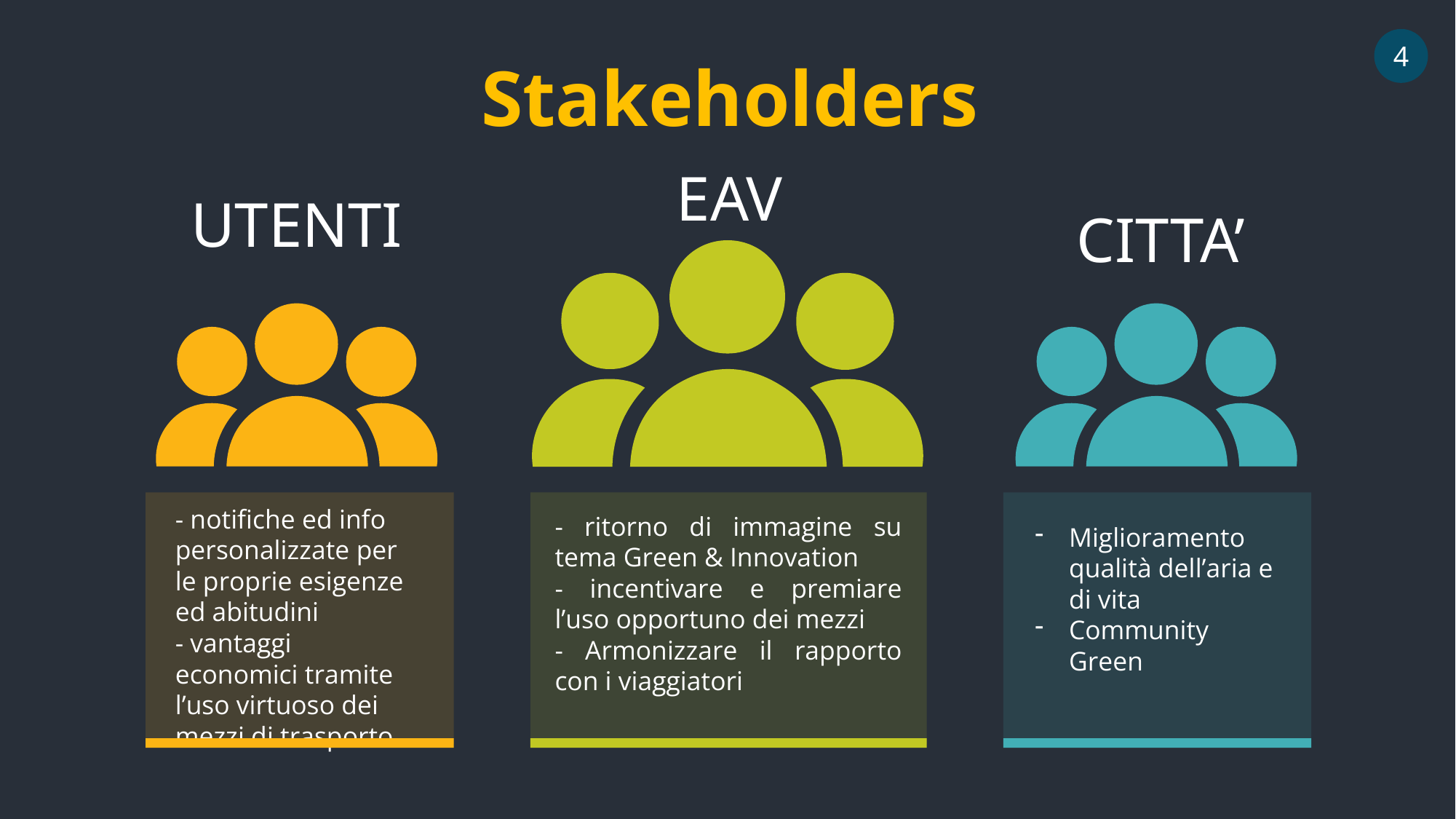

4
Stakeholders
EAV
UTENTI
CITTA’

- notifiche ed info personalizzate per le proprie esigenze ed abitudini
- vantaggi economici tramite l’uso virtuoso dei mezzi di trasporto
- ritorno di immagine su tema Green & Innovation
- incentivare e premiare l’uso opportuno dei mezzi
- Armonizzare il rapporto con i viaggiatori

Miglioramento qualità dell’aria e di vita
Community Green